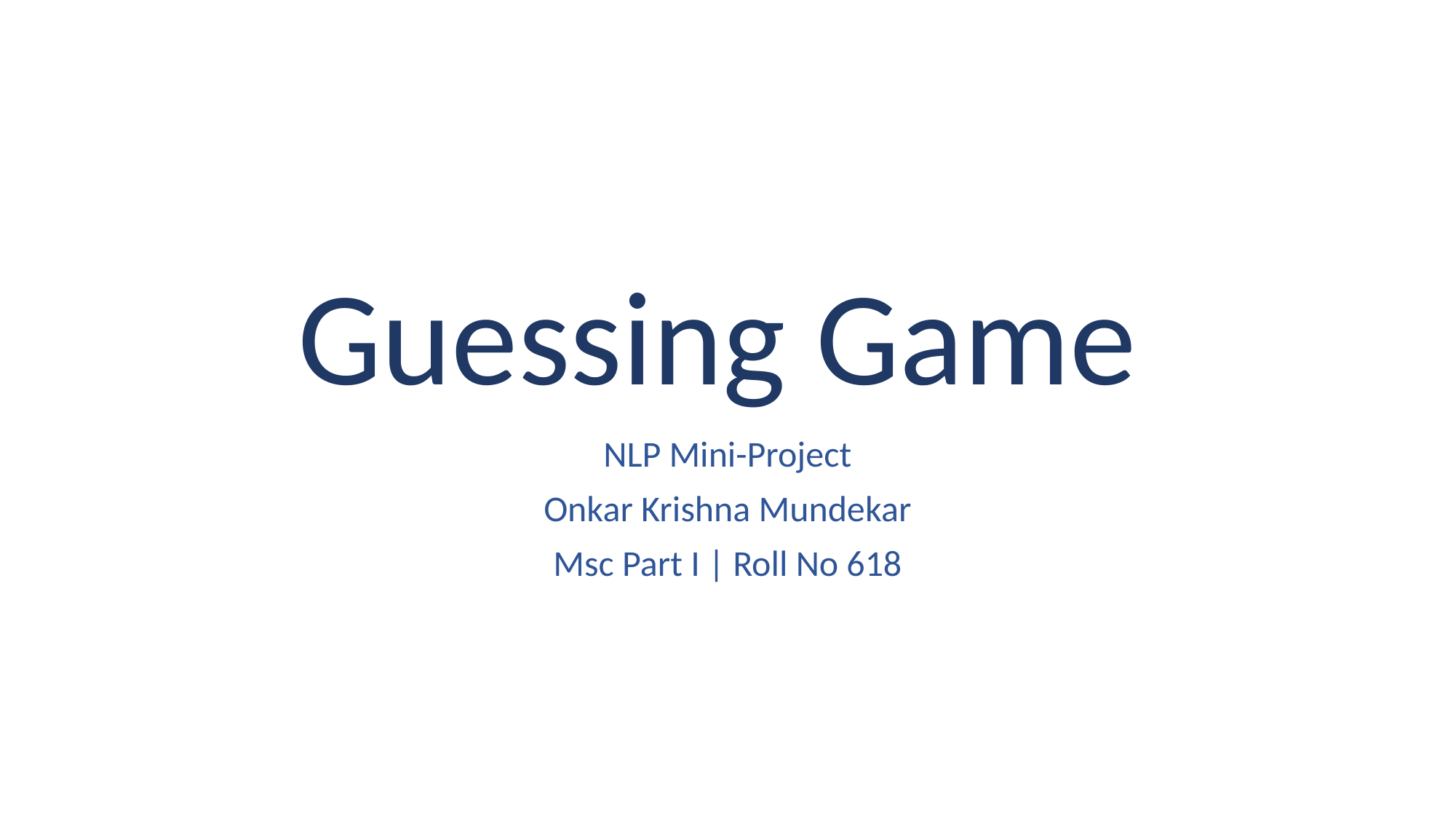

# Guessing Game
NLP Mini-Project
Onkar Krishna Mundekar
Msc Part I | Roll No 618